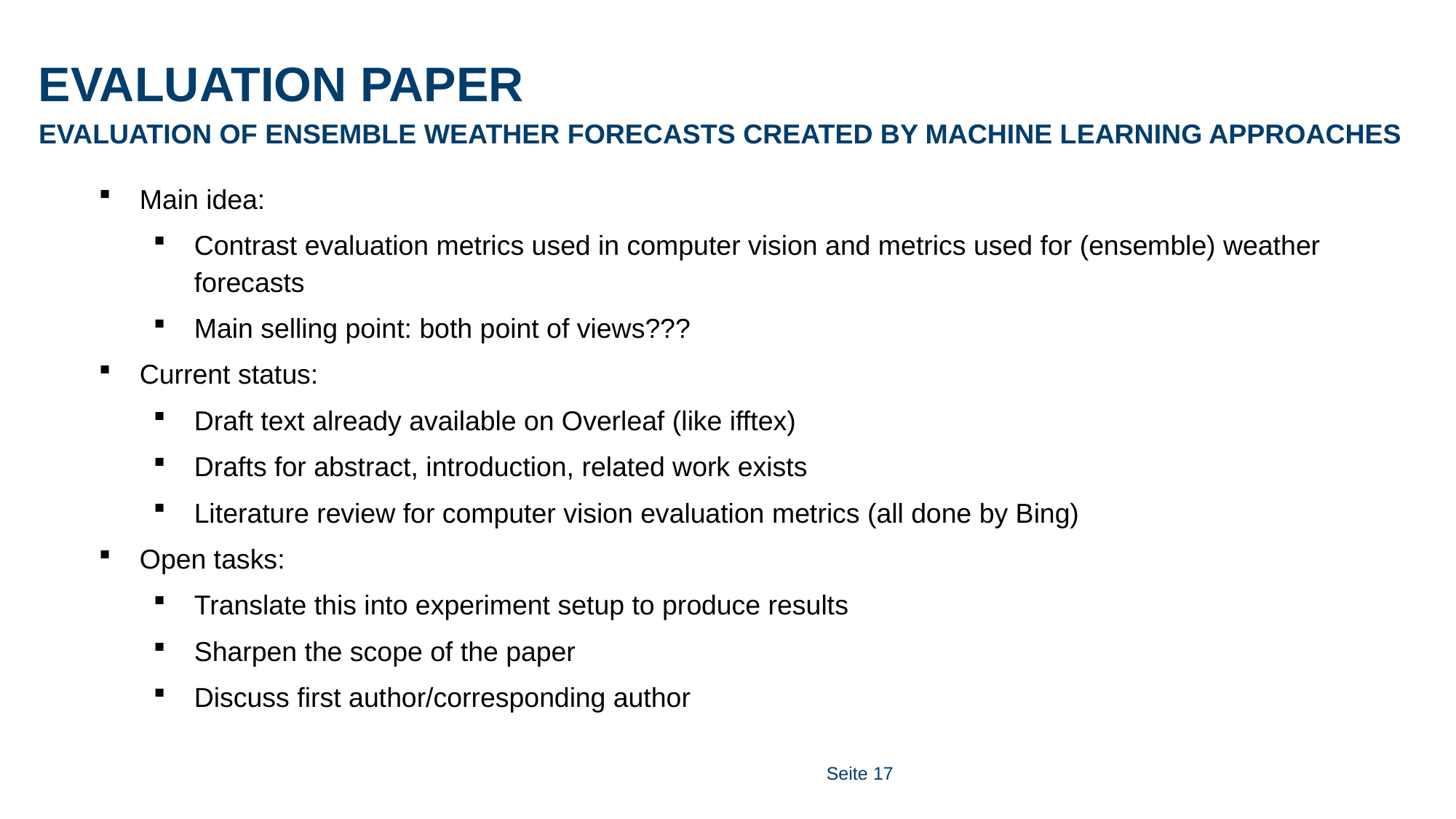

Evaluation paper
EVALUATION OF ENSEMBLE WEATHER FORECASTS CREATED BY MACHINE LEARNING APPROACHES
Main idea:
Contrast evaluation metrics used in computer vision and metrics used for (ensemble) weather forecasts
Main selling point: both point of views???
Current status:
Draft text already available on Overleaf (like ifftex)
Drafts for abstract, introduction, related work exists
Literature review for computer vision evaluation metrics (all done by Bing)
Open tasks:
Translate this into experiment setup to produce results
Sharpen the scope of the paper
Discuss first author/corresponding author

Seite 17